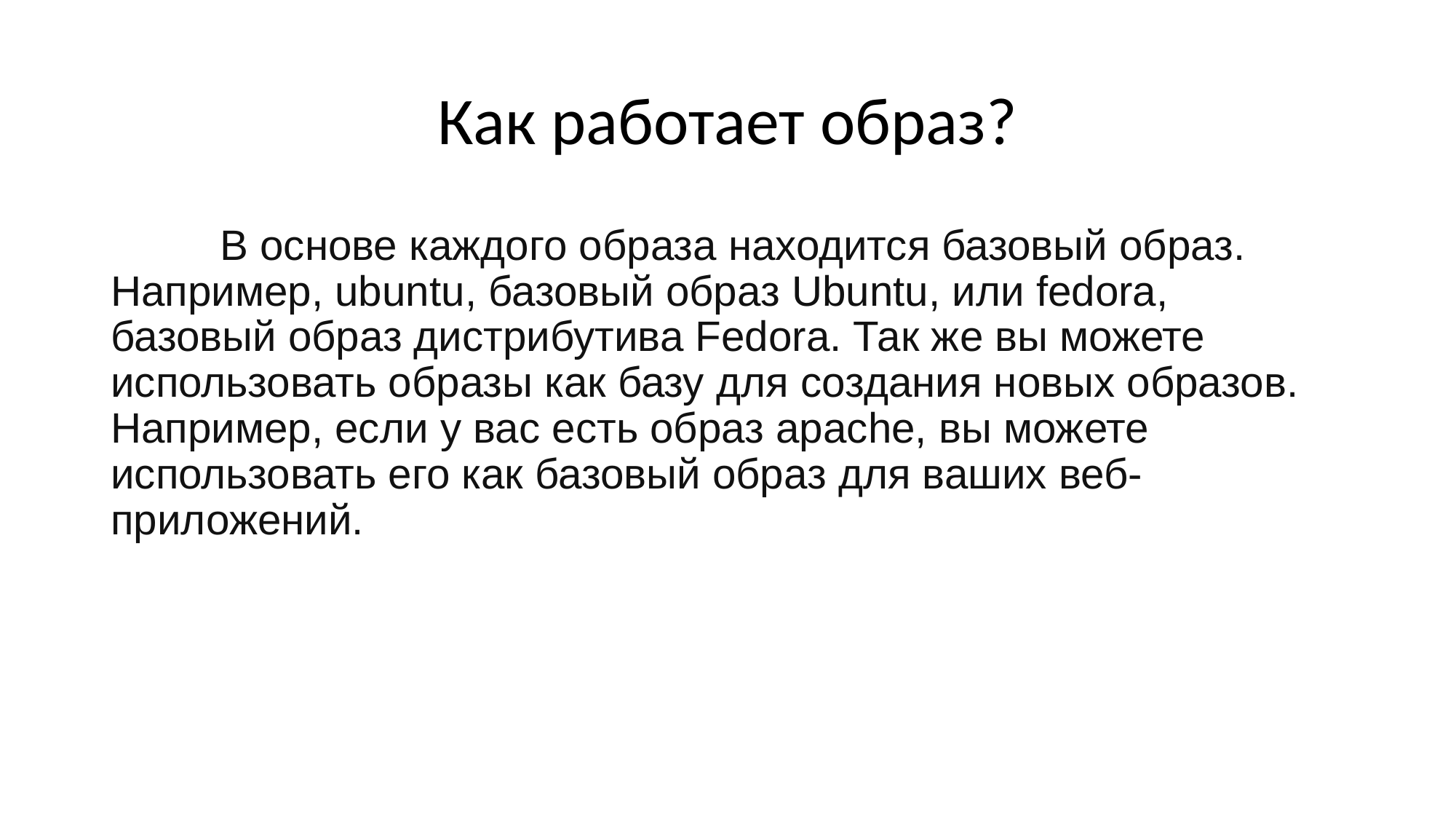

# Как работает образ?
	В основе каждого образа находится базовый образ. Например, ubuntu, базовый образ Ubuntu, или fedora, базовый образ дистрибутива Fedora. Так же вы можете использовать образы как базу для создания новых образов. Например, если у вас есть образ apache, вы можете использовать его как базовый образ для ваших веб-приложений.